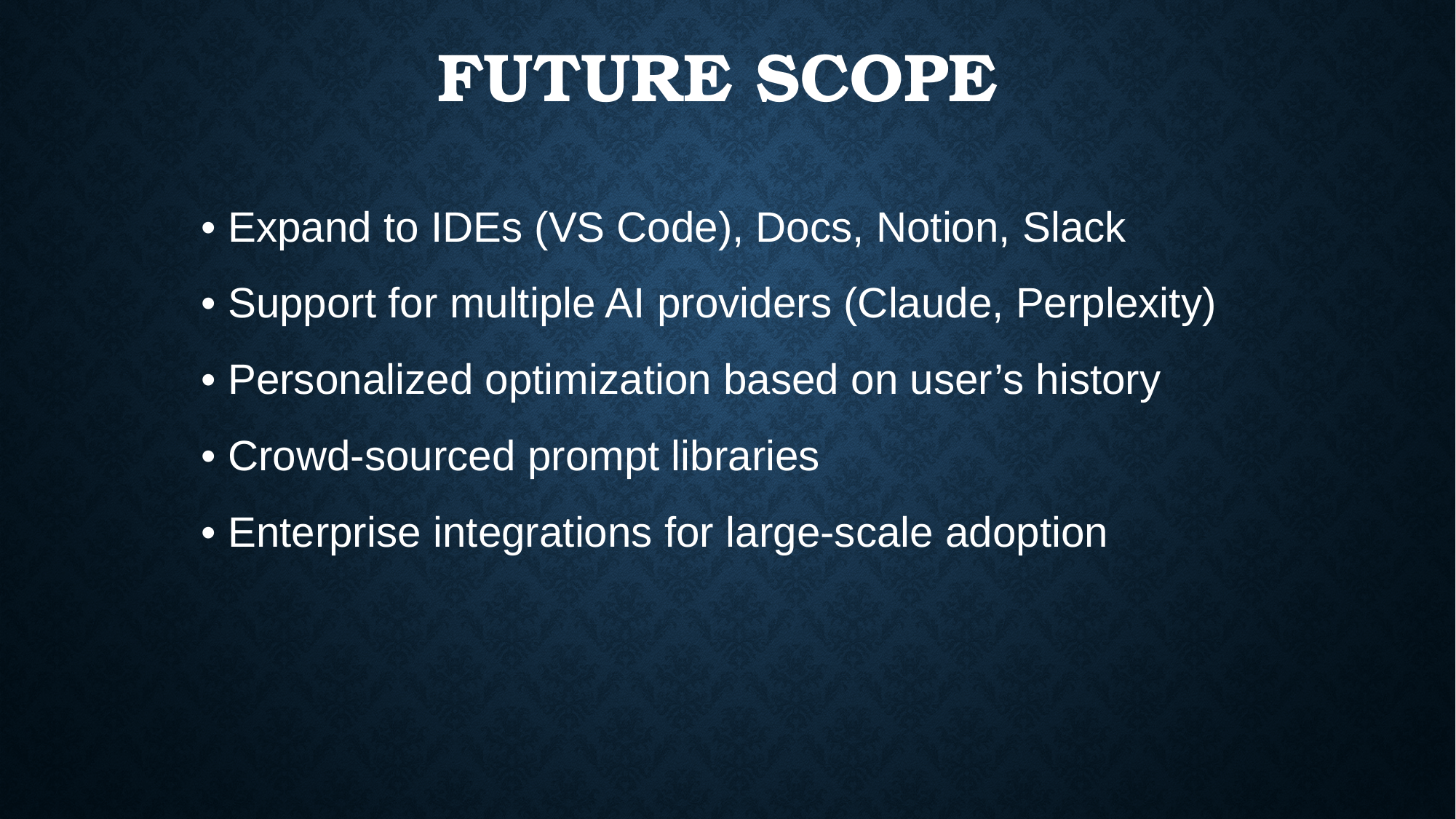

# FUTURE SCOPE
• Expand to IDEs (VS Code), Docs, Notion, Slack
• Support for multiple AI providers (Claude, Perplexity)
• Personalized optimization based on user’s history
• Crowd-sourced prompt libraries
• Enterprise integrations for large-scale adoption